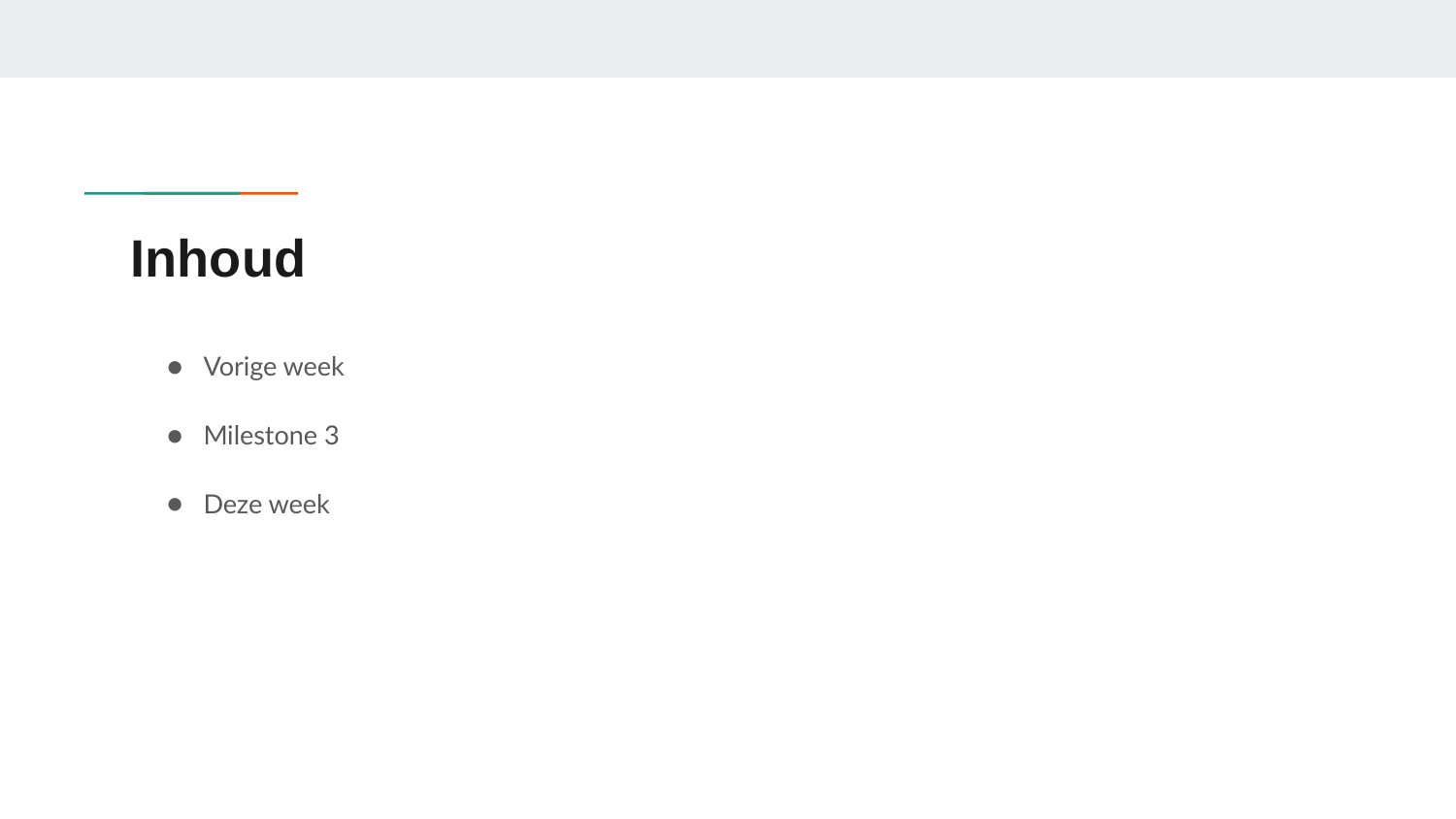

# Inhoud
Vorige week
Milestone 3
Deze week